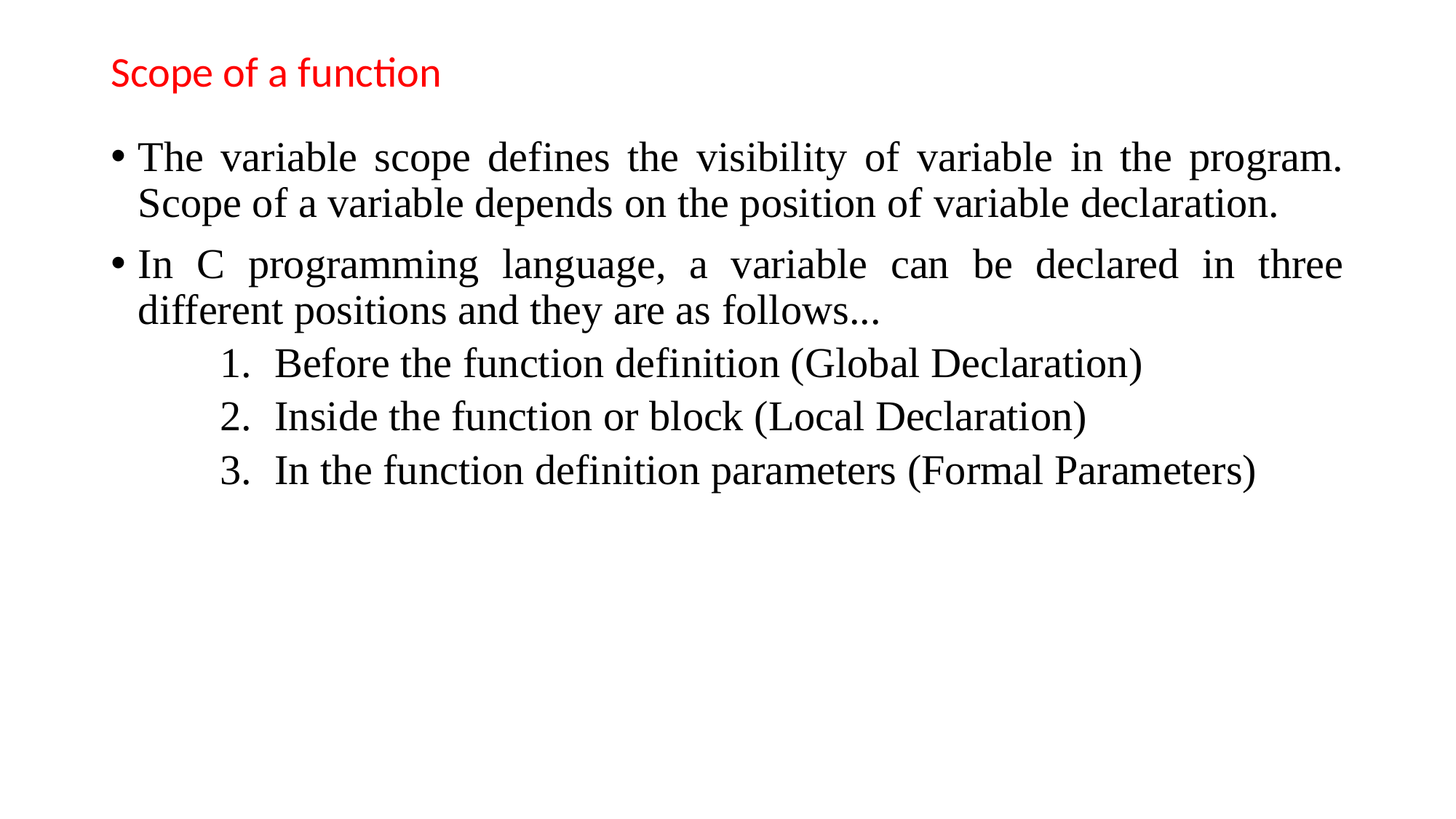

# Scope of a function
The variable scope defines the visibility of variable in the program. Scope of a variable depends on the position of variable declaration.
In C programming language, a variable can be declared in three different positions and they are as follows...
Before the function definition (Global Declaration)
Inside the function or block (Local Declaration)
In the function definition parameters (Formal Parameters)